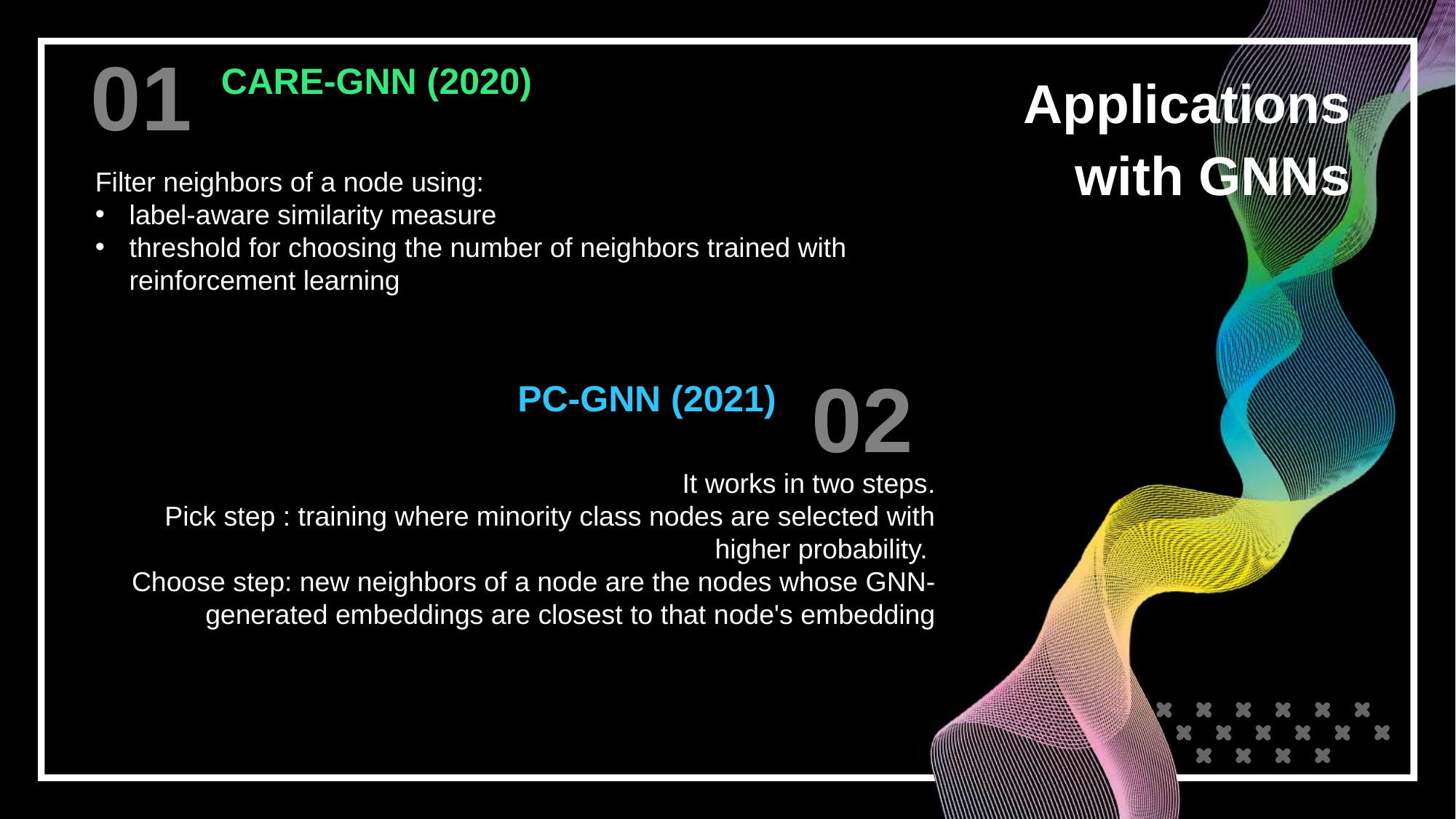

01
CARE-GNN (2020)
Filter neighbors of a node using:
label-aware similarity measure
threshold for choosing the number of neighbors trained with reinforcement learning

Applications with GNNs
02
PC-GNN (2021)
It works in two steps.
Pick step : training where minority class nodes are selected with higher probability.
Choose step: new neighbors of a node are the nodes whose GNN-generated embeddings are closest to that node's embedding